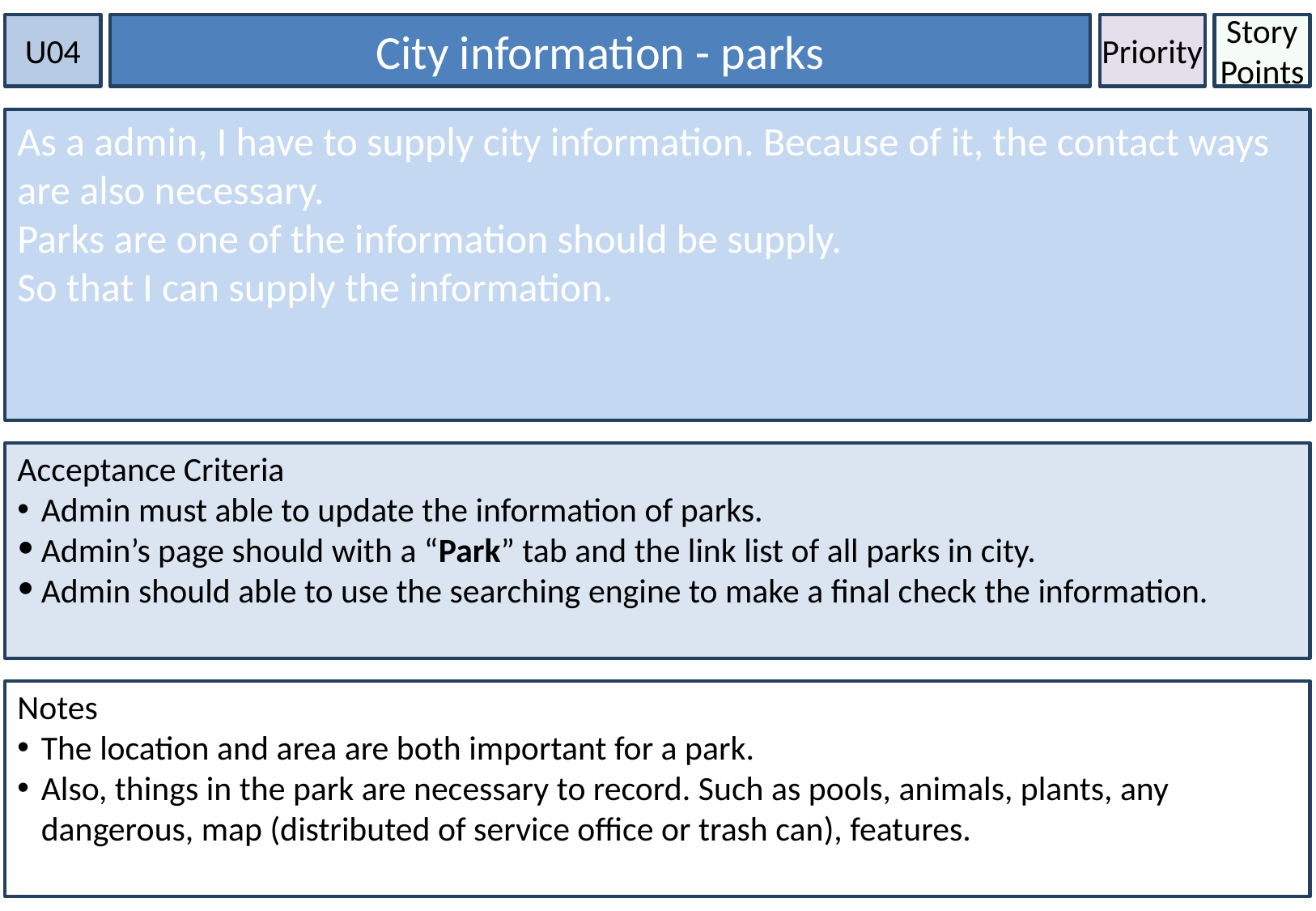

U04
City information - parks
Priority
Story Points
As a admin, I have to supply city information. Because of it, the contact ways are also necessary.
Parks are one of the information should be supply.
So that I can supply the information.
Acceptance Criteria
Admin must able to update the information of parks.
Admin’s page should with a “Park” tab and the link list of all parks in city.
Admin should able to use the searching engine to make a final check the information.
Notes
The location and area are both important for a park.
Also, things in the park are necessary to record. Such as pools, animals, plants, any dangerous, map (distributed of service office or trash can), features.